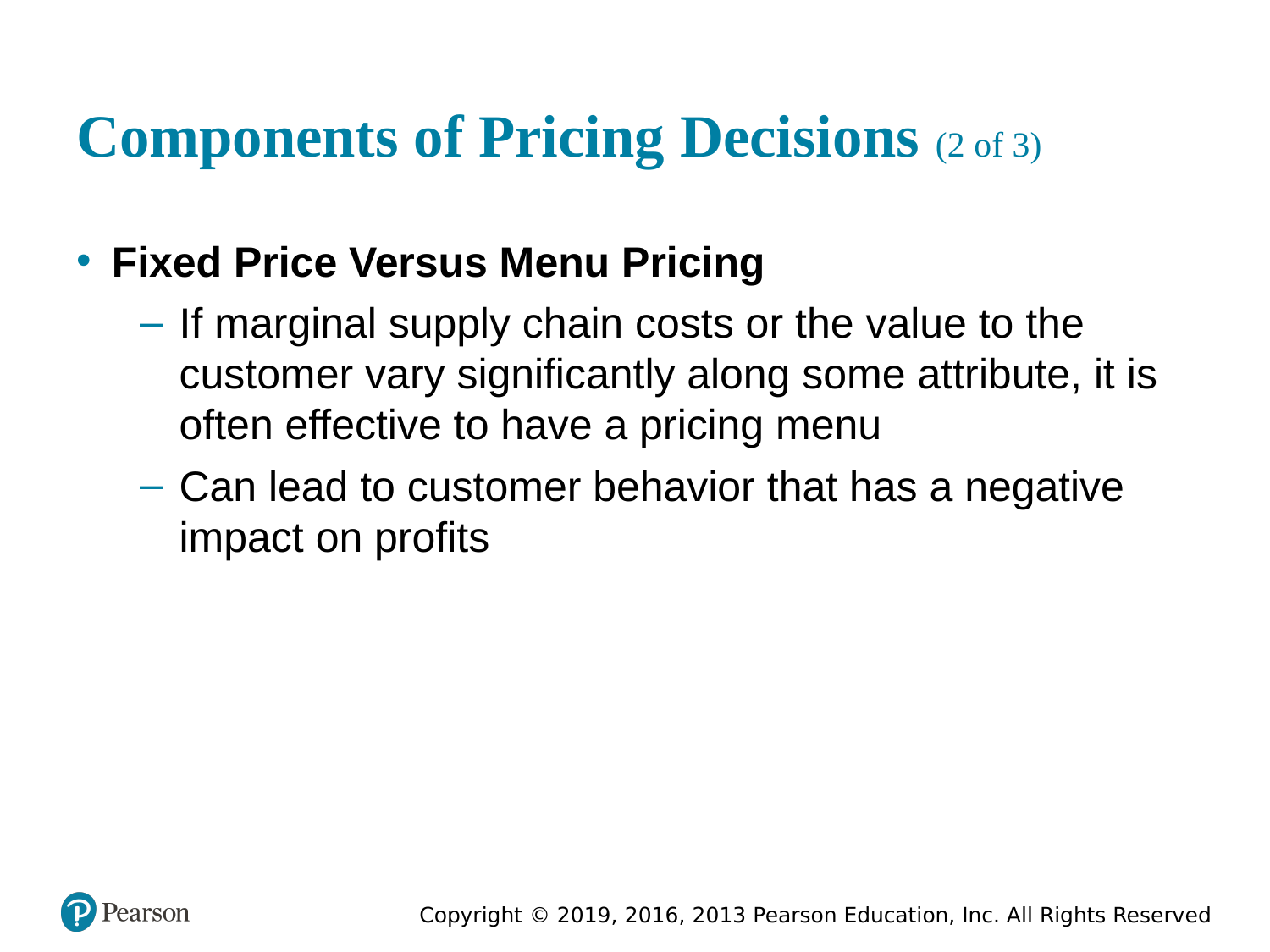

# Components of Pricing Decisions (2 of 3)
Fixed Price Versus Menu Pricing
If marginal supply chain costs or the value to the customer vary significantly along some attribute, it is often effective to have a pricing menu
Can lead to customer behavior that has a negative impact on profits